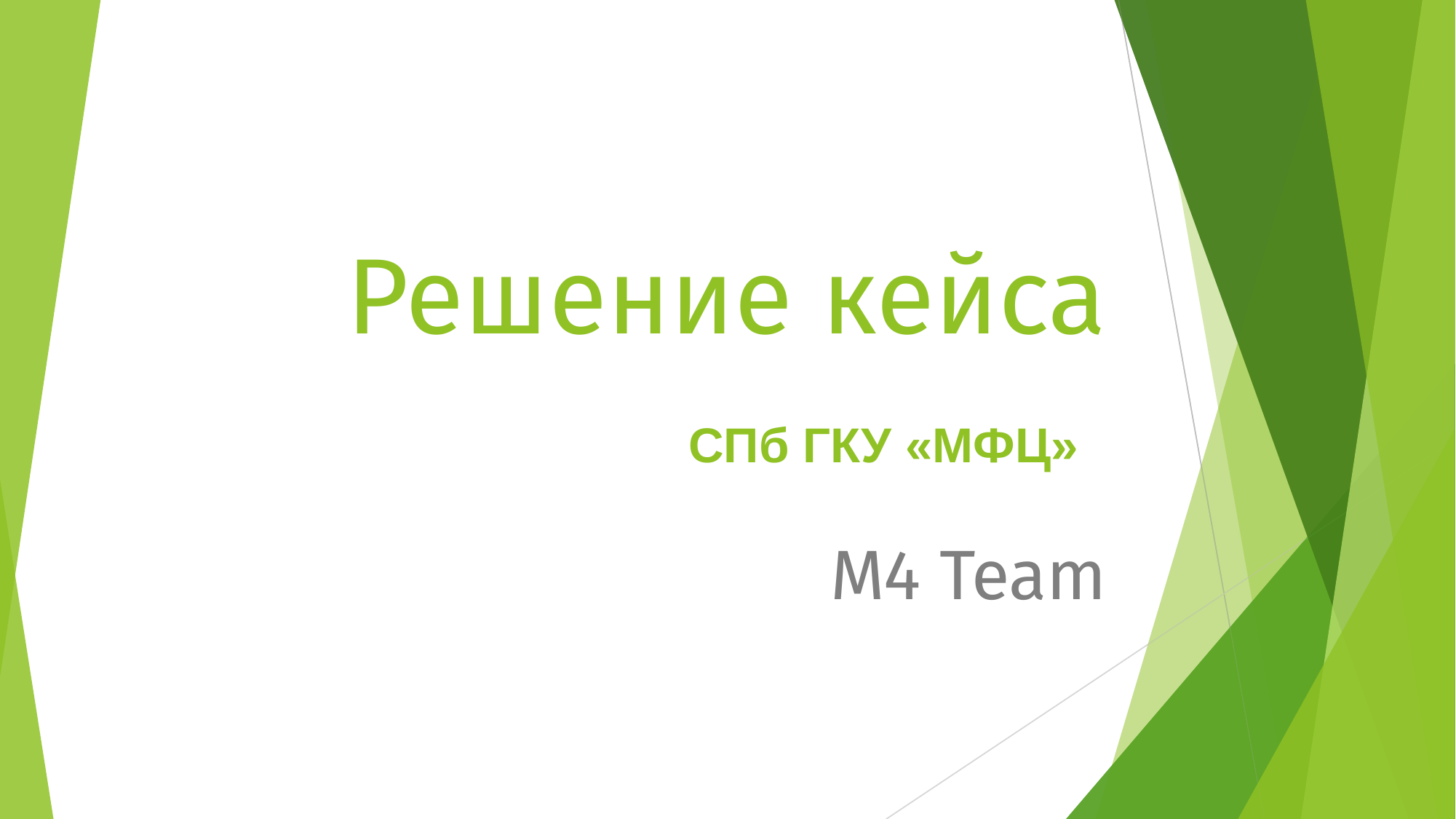

# Решение кейса
СПб ГКУ «МФЦ»

M4 Team